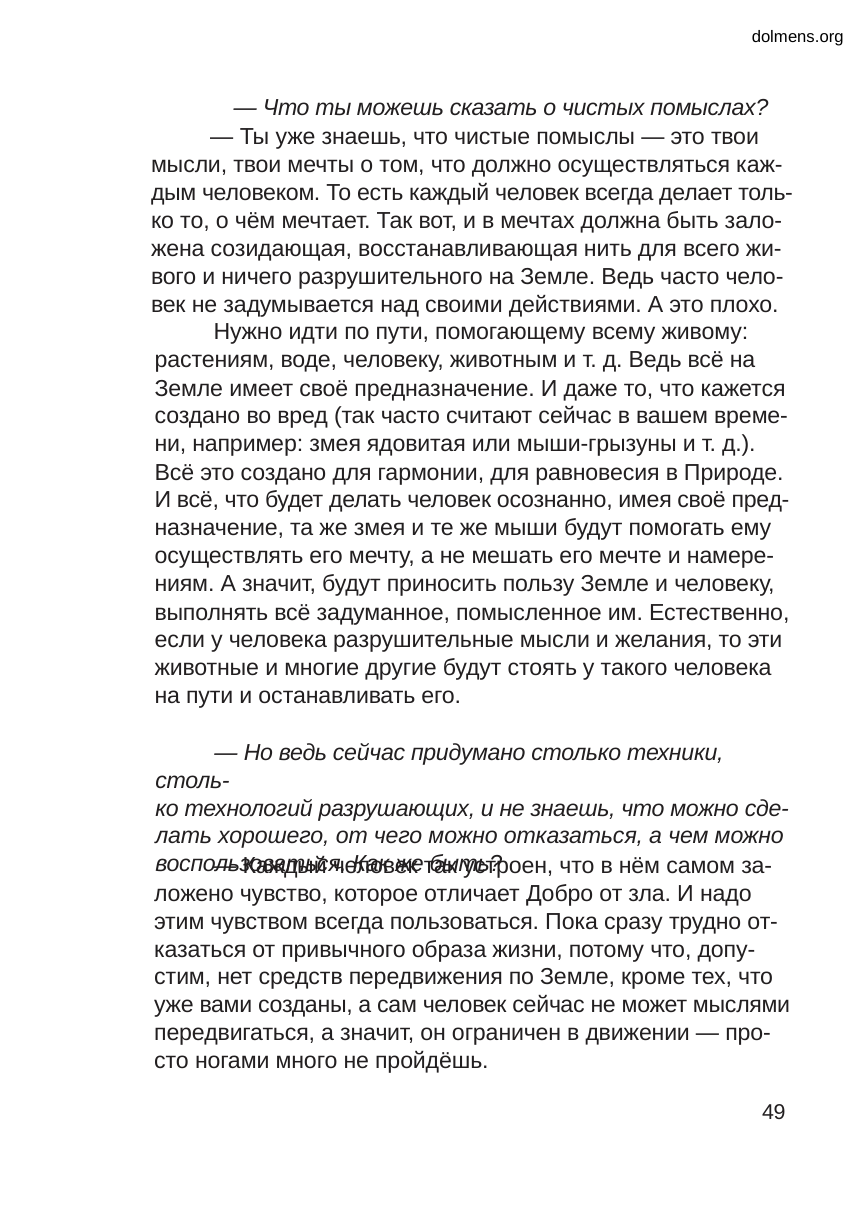

dolmens.org

— Что ты можешь сказать о чистых помыслах?

— Ты уже знаешь, что чистые помыслы — это твои
мысли, твои мечты о том, что должно осуществляться каж-
дым человеком. То есть каждый человек всегда делает толь-
ко то, о чём мечтает. Так вот, и в мечтах должна быть зало-
жена созидающая, восстанавливающая нить для всего жи-
вого и ничего разрушительного на Земле. Ведь часто чело-
век не задумывается над своими действиями. А это плохо.

Нужно идти по пути, помогающему всему живому:
растениям, воде, человеку, животным и т. д. Ведь всё на
Земле имеет своё предназначение. И даже то, что кажется
создано во вред (так часто считают сейчас в вашем време-
ни, например: змея ядовитая или мыши-грызуны и т. д.).
Всё это создано для гармонии, для равновесия в Природе.
И всё, что будет делать человек осознанно, имея своё пред-
назначение, та же змея и те же мыши будут помогать ему
осуществлять его мечту, а не мешать его мечте и намере-
ниям. А значит, будут приносить пользу Земле и человеку,
выполнять всё задуманное, помысленное им. Естественно,
если у человека разрушительные мысли и желания, то эти
животные и многие другие будут стоять у такого человека
на пути и останавливать его.

— Но ведь сейчас придумано столько техники, столь-
ко технологий разрушающих, и не знаешь, что можно сде-
лать хорошего, от чего можно отказаться, а чем можно
воспользоваться. Как же быть?

— Каждый человек так устроен, что в нём самом за-
ложено чувство, которое отличает Добро от зла. И надо
этим чувством всегда пользоваться. Пока сразу трудно от-
казаться от привычного образа жизни, потому что, допу-
стим, нет средств передвижения по Земле, кроме тех, что
уже вами созданы, а сам человек сейчас не может мыслями
передвигаться, а значит, он ограничен в движении — про-
сто ногами много не пройдёшь.

49